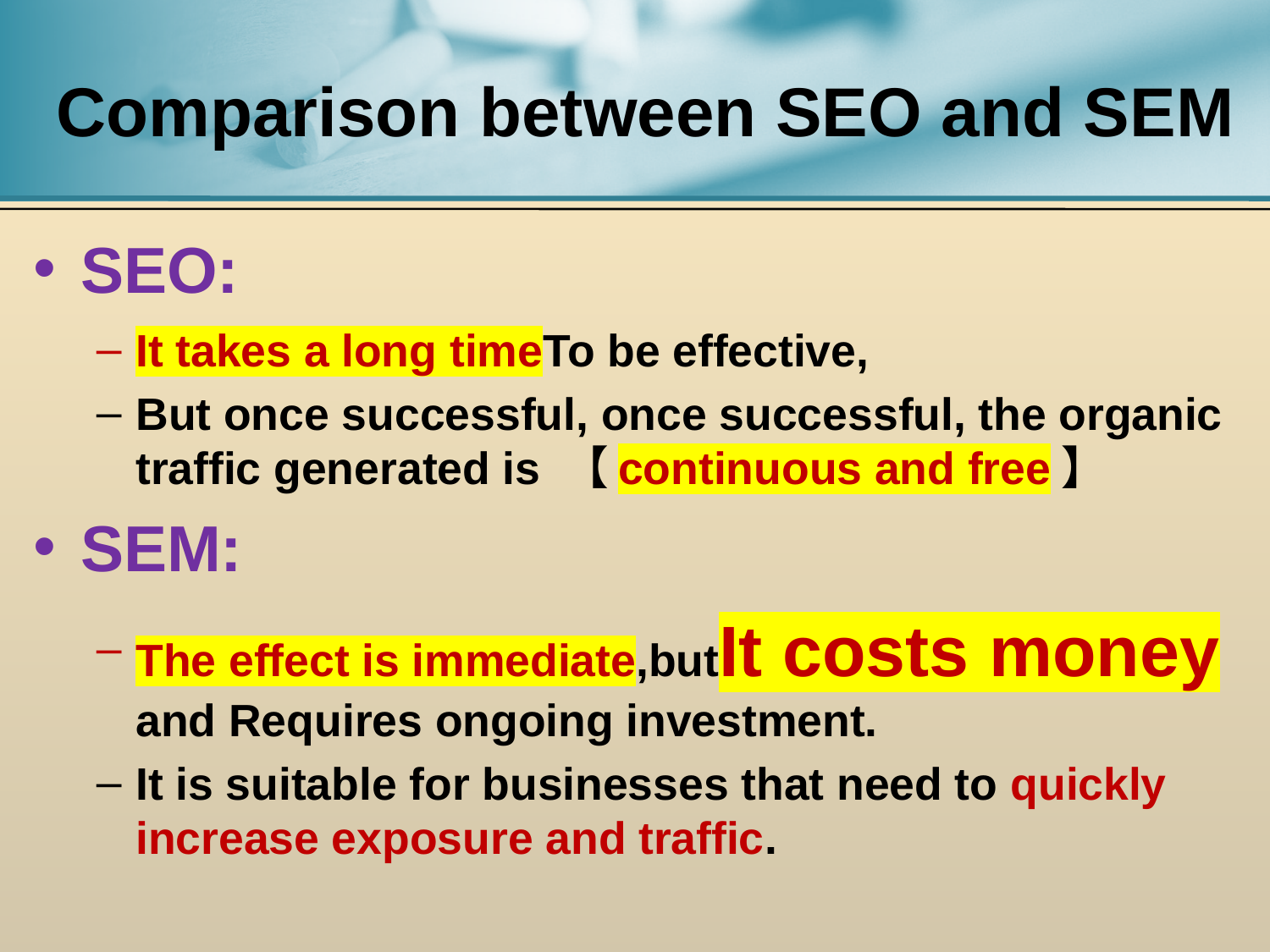

# Comparison between SEO and SEM
SEO:
It takes a long timeTo be effective,
But once successful, once successful, the organic traffic generated is 【continuous and free】
SEM:
The effect is immediate,butIt costs money and Requires ongoing investment.
It is suitable for businesses that need to quickly increase exposure and traffic.